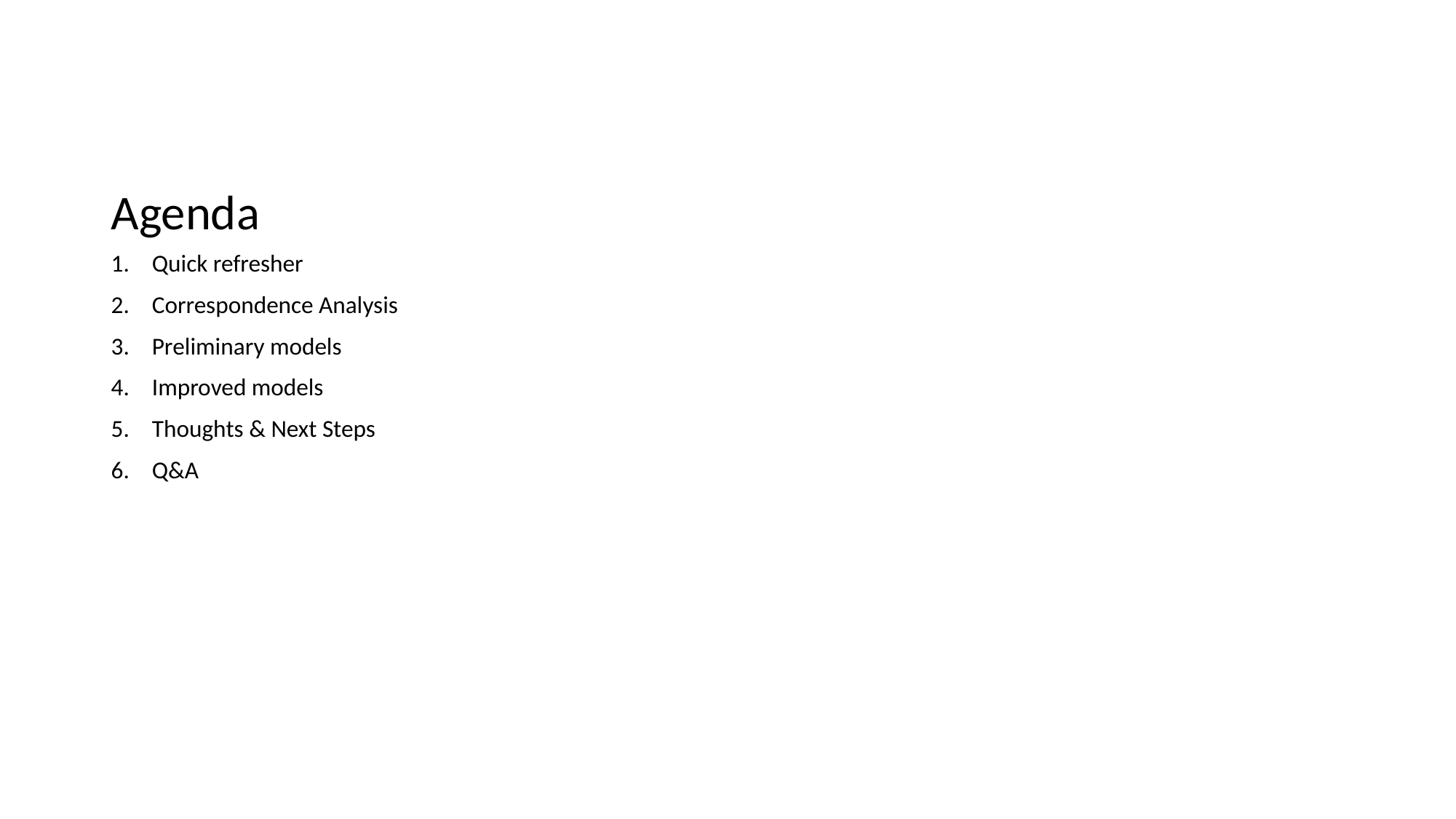

# Agenda

Quick refresher
Correspondence Analysis
Preliminary models
Improved models
Thoughts & Next Steps
Q&A